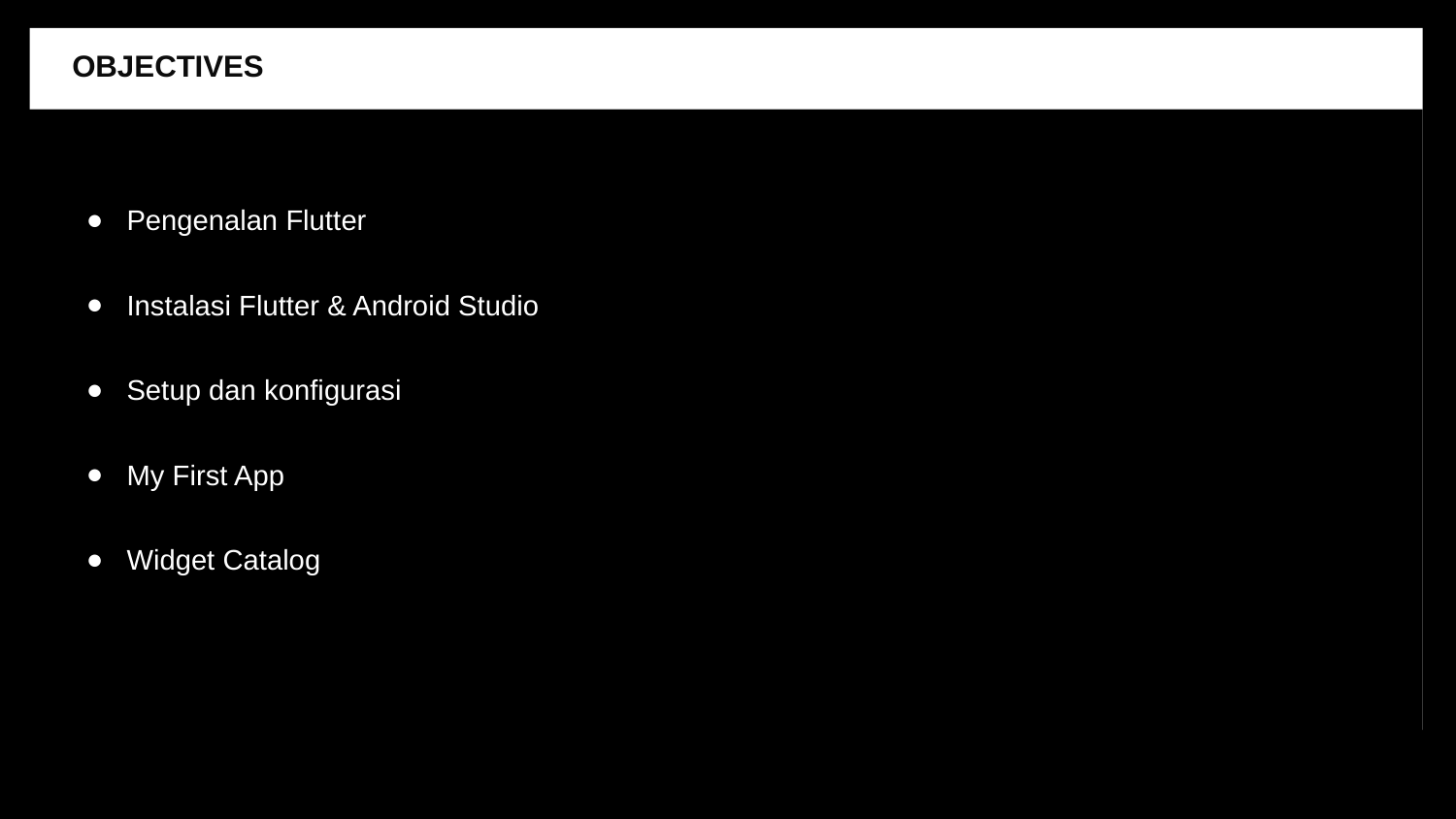

OBJECTIVES

Pengenalan Flutter
Instalasi Flutter & Android Studio
Setup dan konfigurasi
My First App
Widget Catalog